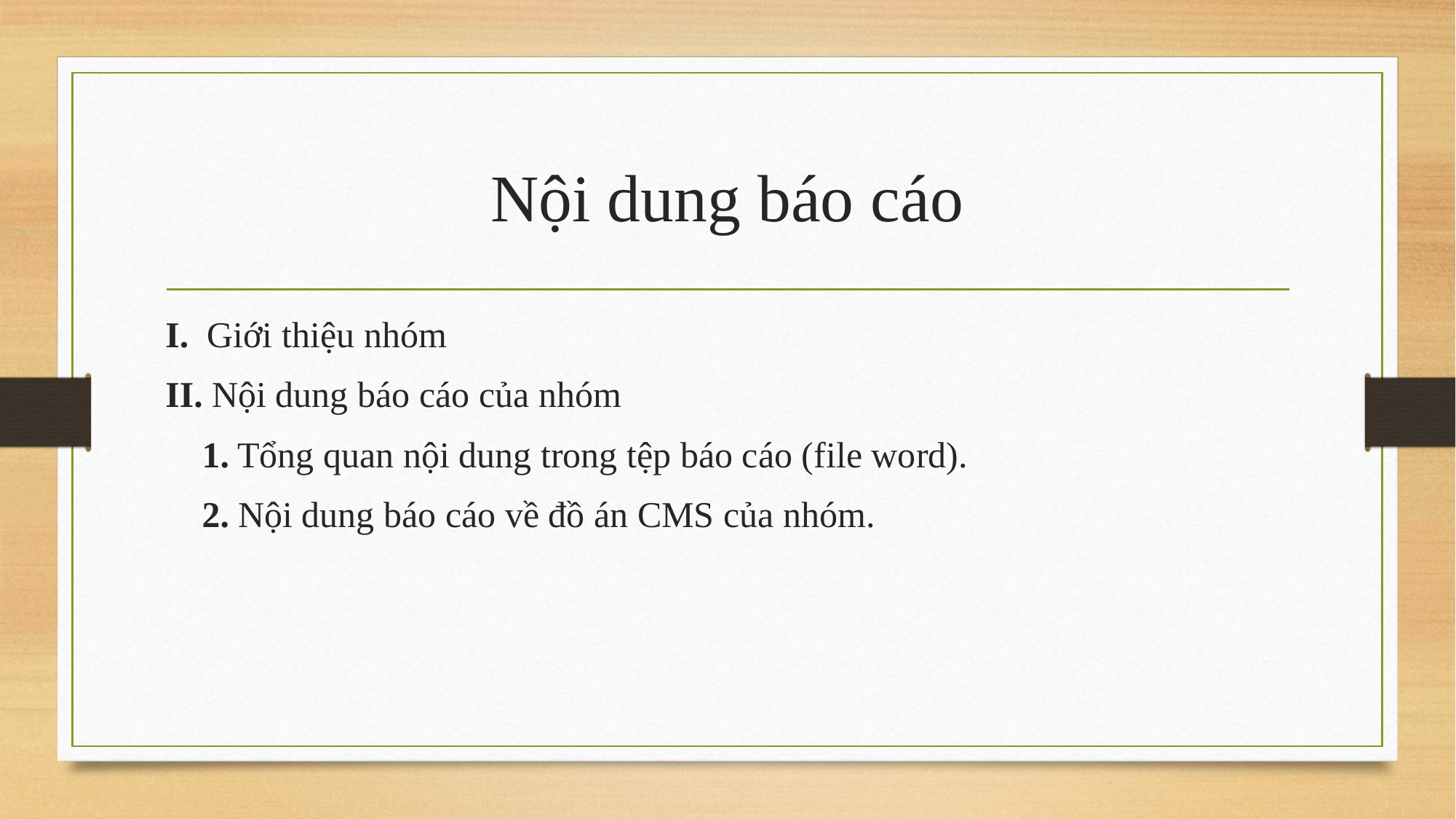

# Nội dung báo cáo
I.  Giới thiệu nhóm
II. Nội dung báo cáo của nhóm
    1. Tổng quan nội dung trong tệp báo cáo (file word).
    2. Nội dung báo cáo về đồ án CMS của nhóm.